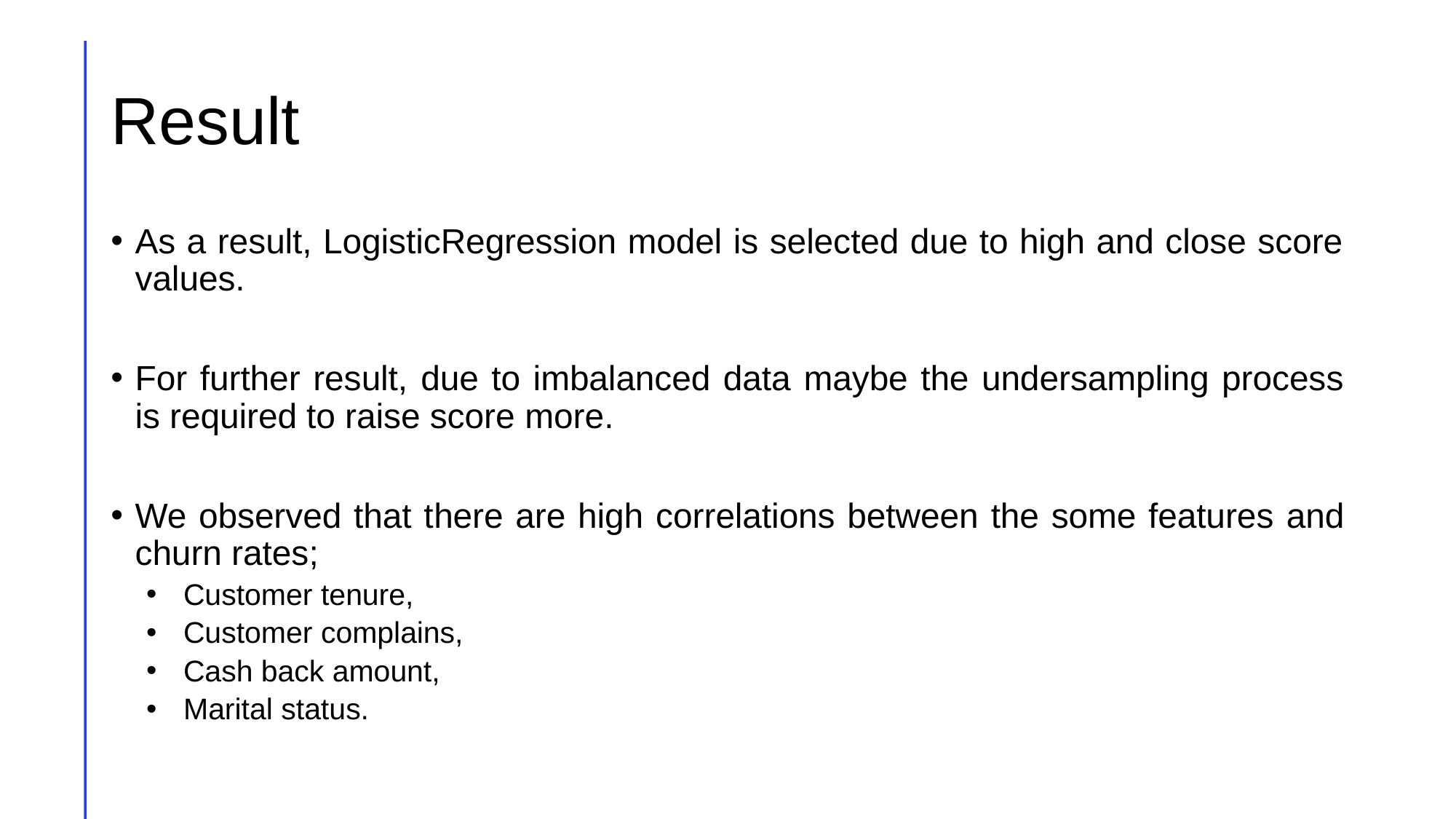

# Result
As a result, LogisticRegression model is selected due to high and close score values.

For further result, due to imbalanced data maybe the undersampling process is required to raise score more.

We observed that there are high correlations between the some features and churn rates;
Customer tenure,
Customer complains,
Cash back amount,
Marital status.